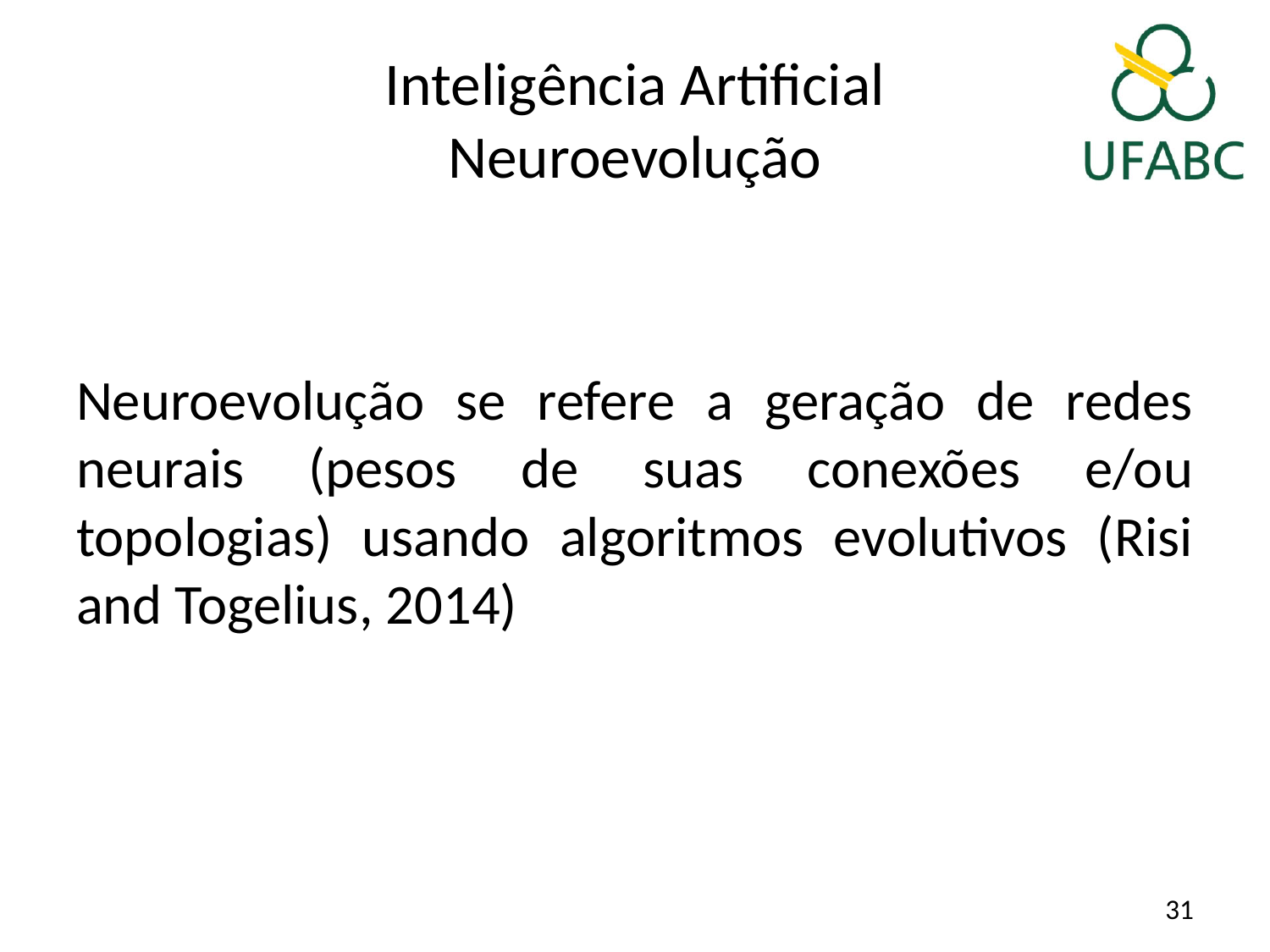

# Inteligência Artificial Neuroevolução
Neuroevolução se refere a geração de redes neurais (pesos de suas conexões e/ou topologias) usando algoritmos evolutivos (Risi and Togelius, 2014)
31